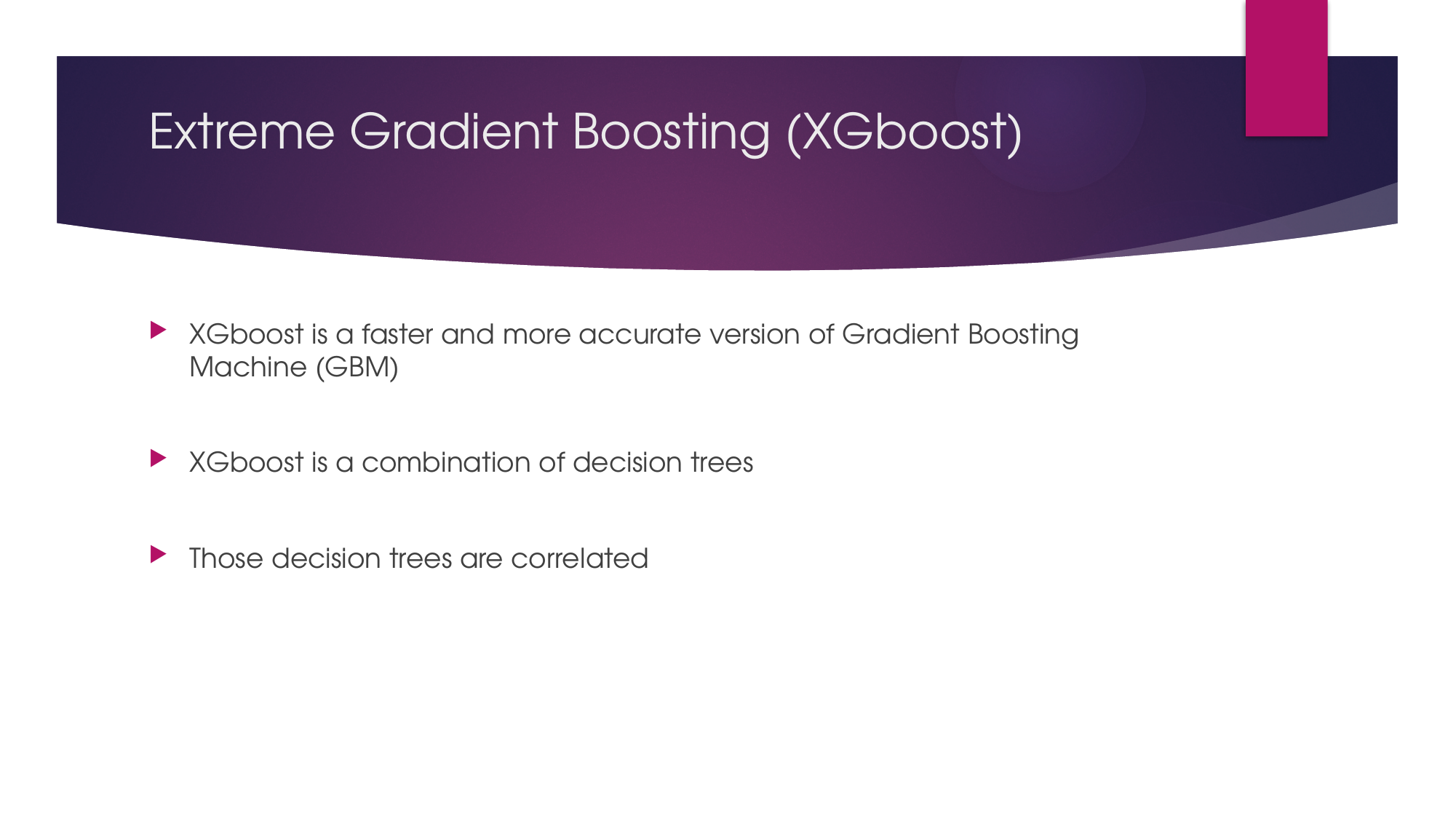

# Extreme Gradient Boosting (XGboost)
XGboost is a faster and more accurate version of Gradient Boosting Machine (GBM)

XGboost is a combination of decision trees

Those decision trees are correlated